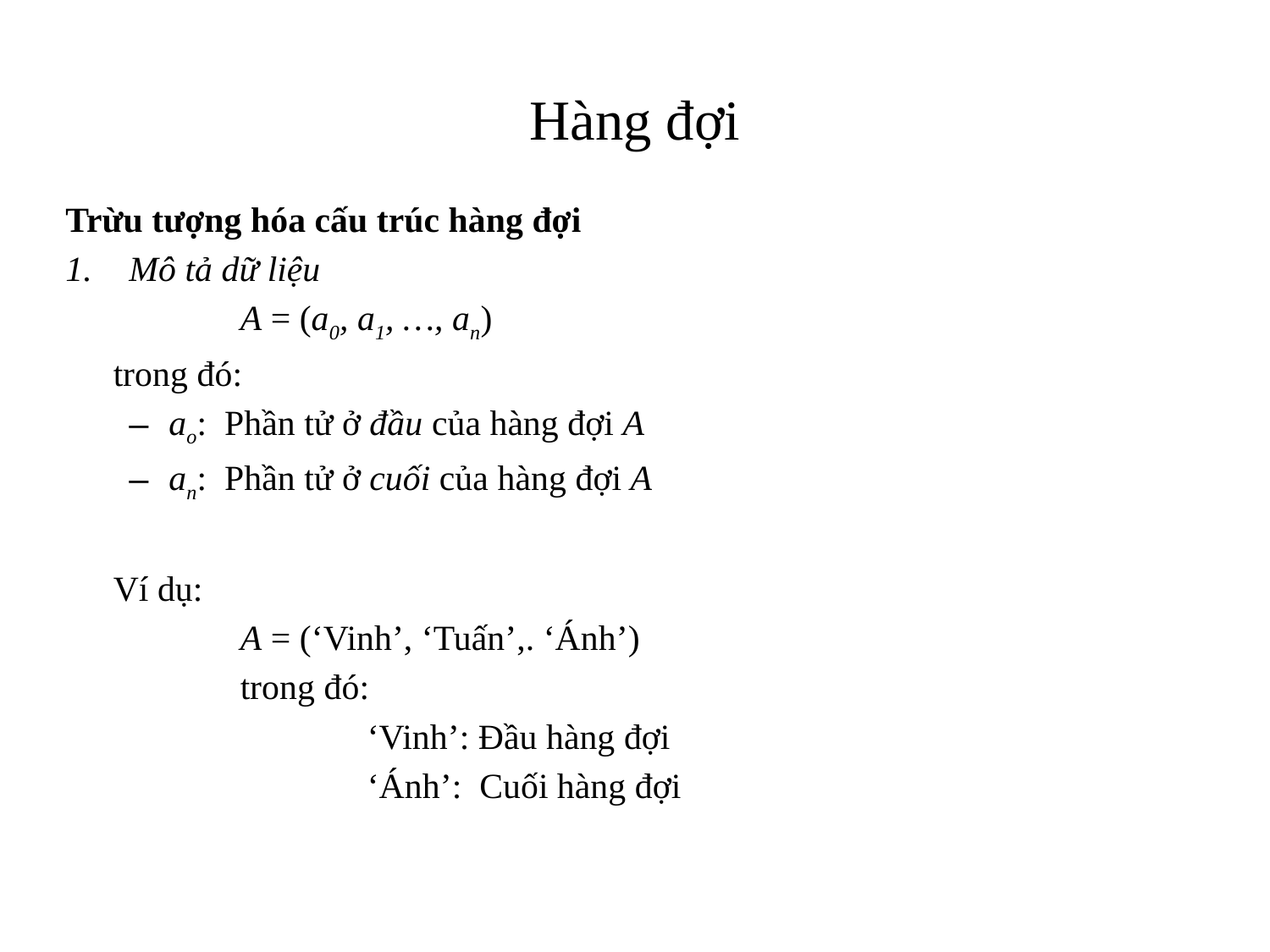

# Hàng đợi
Trừu tượng hóa cấu trúc hàng đợi
Mô tả dữ liệu
		A = (a0, a1, …, an)
	trong đó:
ao:  Phần tử ở đầu của hàng đợi A
an:  Phần tử ở cuối của hàng đợi A

	Ví dụ:
		A = (‘Vinh’, ‘Tuấn’,. ‘Ánh’)
		trong đó:
			‘Vinh’: Đầu hàng đợi
			‘Ánh’:  Cuối hàng đợi